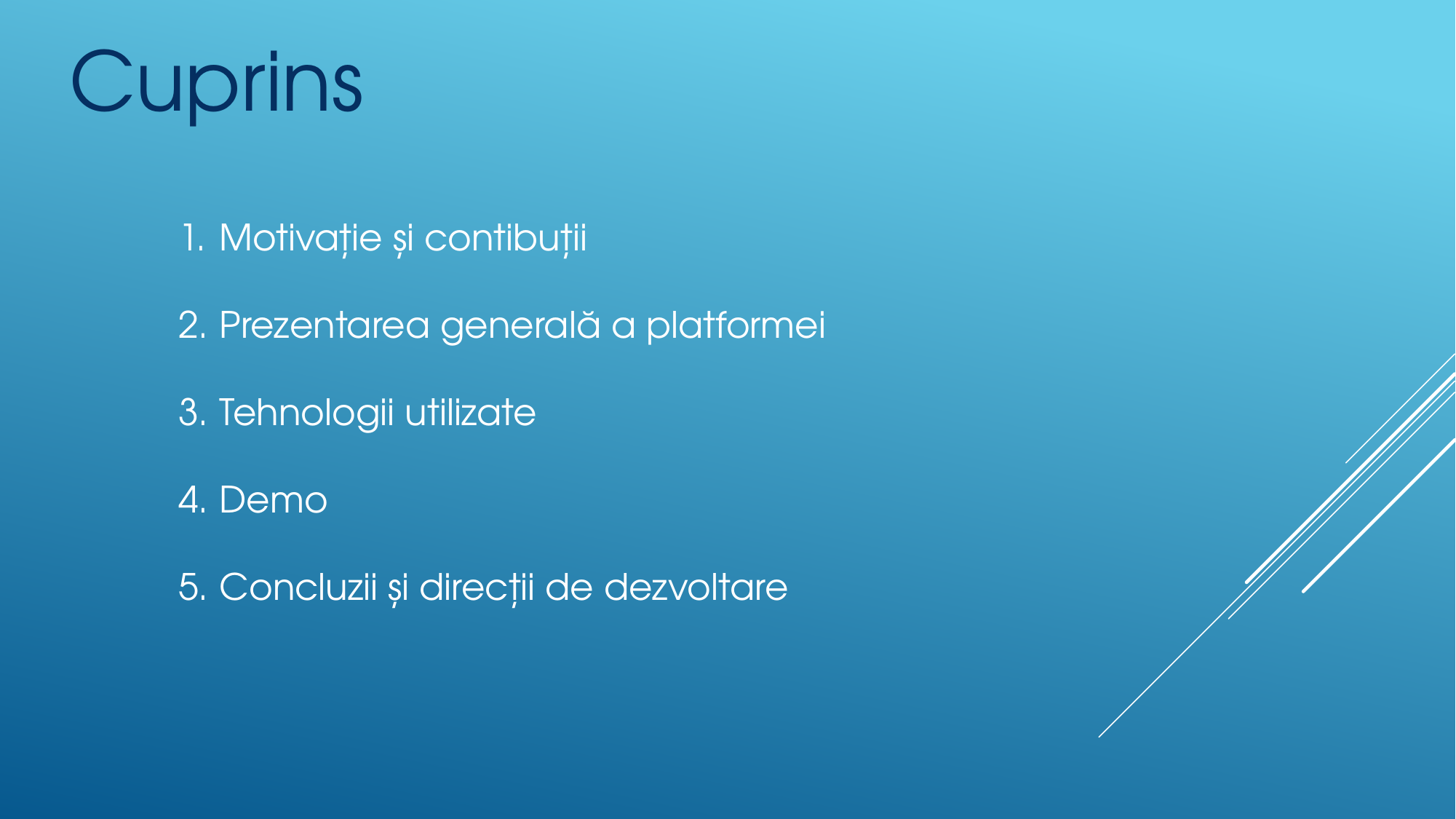

Cuprins
Motivație și contibuții

Prezentarea generală a platformei

Tehnologii utilizate

Demo

Concluzii și direcții de dezvoltare